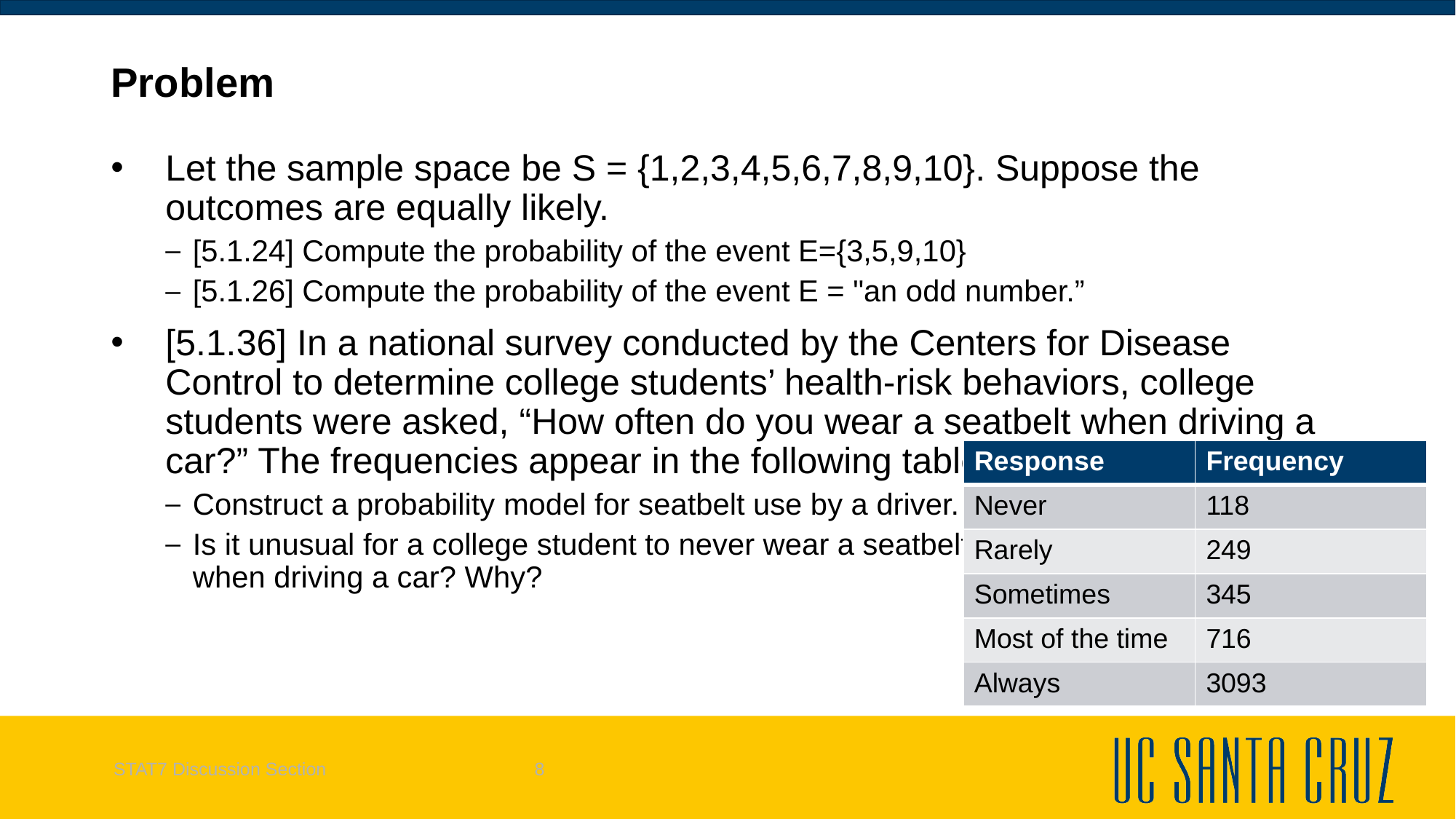

# Problem
Let the sample space be S = {1,2,3,4,5,6,7,8,9,10}. Suppose the outcomes are equally likely.
[5.1.24] Compute the probability of the event E={3,5,9,10}
[5.1.26] Compute the probability of the event E = "an odd number.”
[5.1.36] In a national survey conducted by the Centers for Disease Control to determine college students’ health-risk behaviors, college students were asked, “How often do you wear a seatbelt when driving a car?” The frequencies appear in the following table:
Construct a probability model for seatbelt use by a driver.
Is it unusual for a college student to never wear a seatbelt
when driving a car? Why?
| Response | Frequency |
| --- | --- |
| Never | 118 |
| Rarely | 249 |
| Sometimes | 345 |
| Most of the time | 716 |
| Always | 3093 |
STAT7 Discussion Section
8